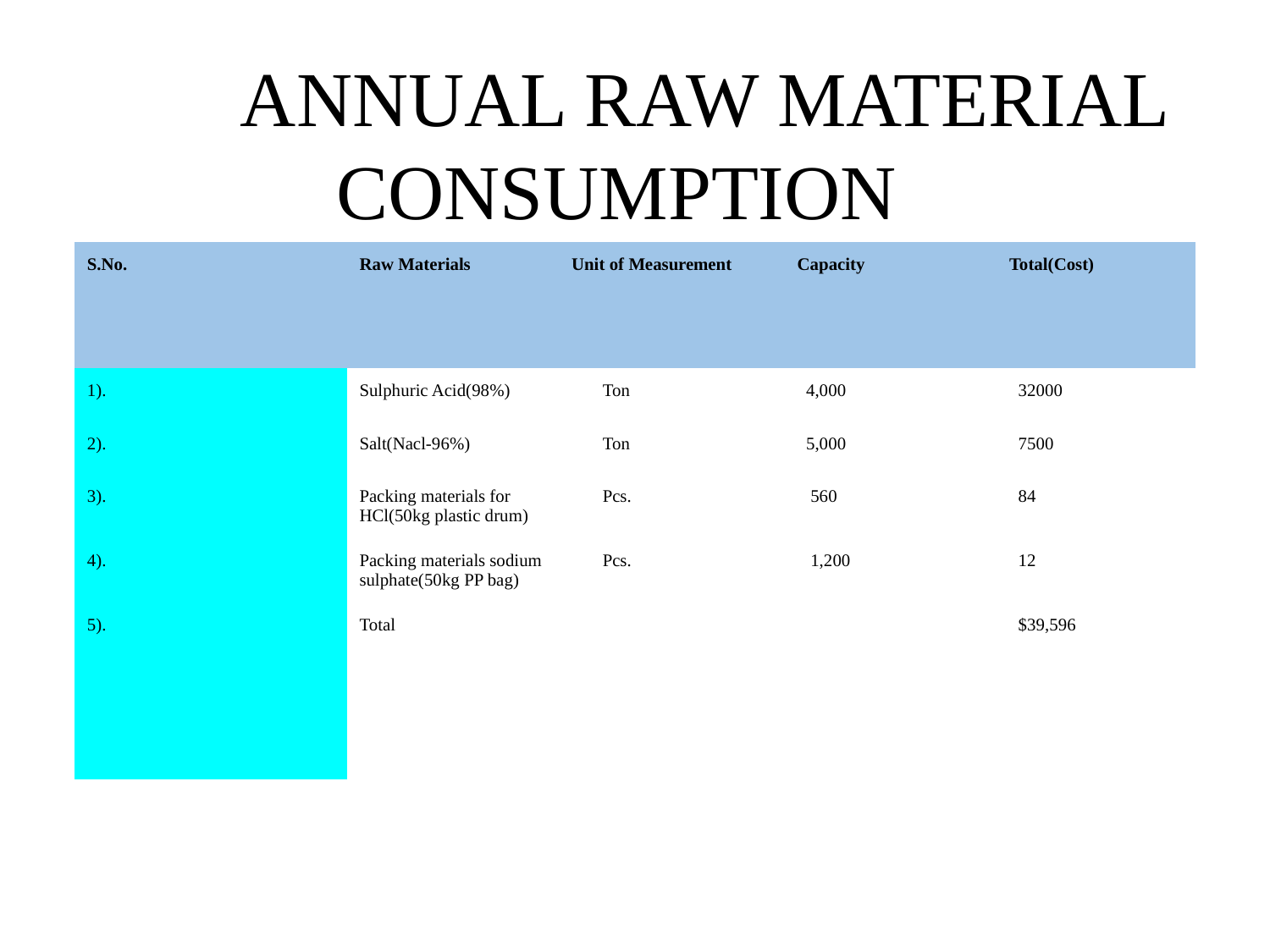

# ANNUAL RAW MATERIAL CONSUMPTION
| S.No. | Raw Materials | Unit of Measurement | Capacity | Total(Cost) |
| --- | --- | --- | --- | --- |
| 1). | Sulphuric Acid(98%) | Ton | 4,000 | 32000 |
| 2). | Salt(Nacl-96%) | Ton | 5,000 | 7500 |
| 3). | Packing materials for HCl(50kg plastic drum) | Pcs. | 560 | 84 |
| 4). | Packing materials sodium sulphate(50kg PP bag) | Pcs. | 1,200 | 12 |
| 5). | Total |  |  | $39,596 |